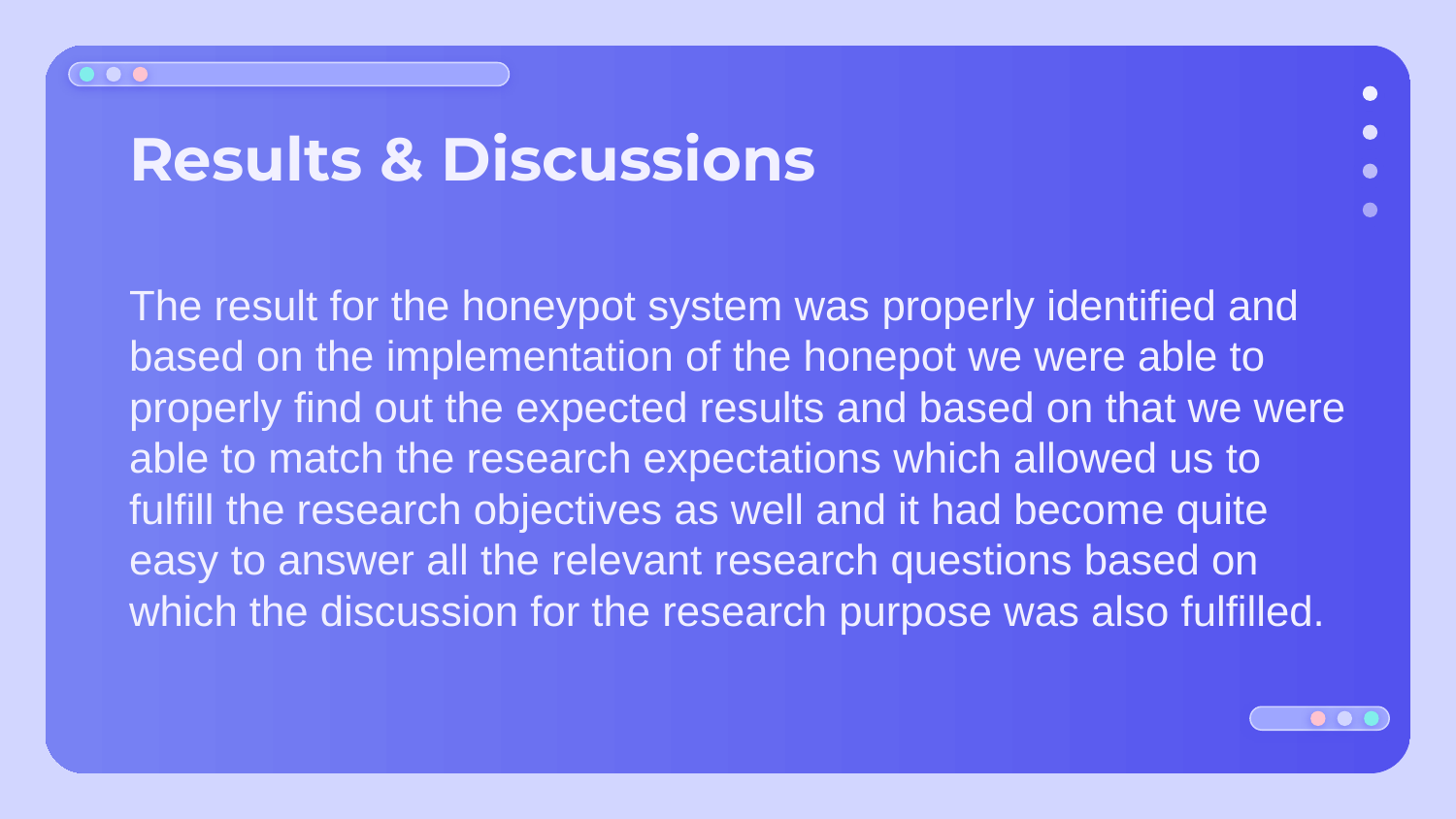

# Results & Discussions
The result for the honeypot system was properly identified and based on the implementation of the honepot we were able to properly find out the expected results and based on that we were able to match the research expectations which allowed us to fulfill the research objectives as well and it had become quite easy to answer all the relevant research questions based on which the discussion for the research purpose was also fulfilled.